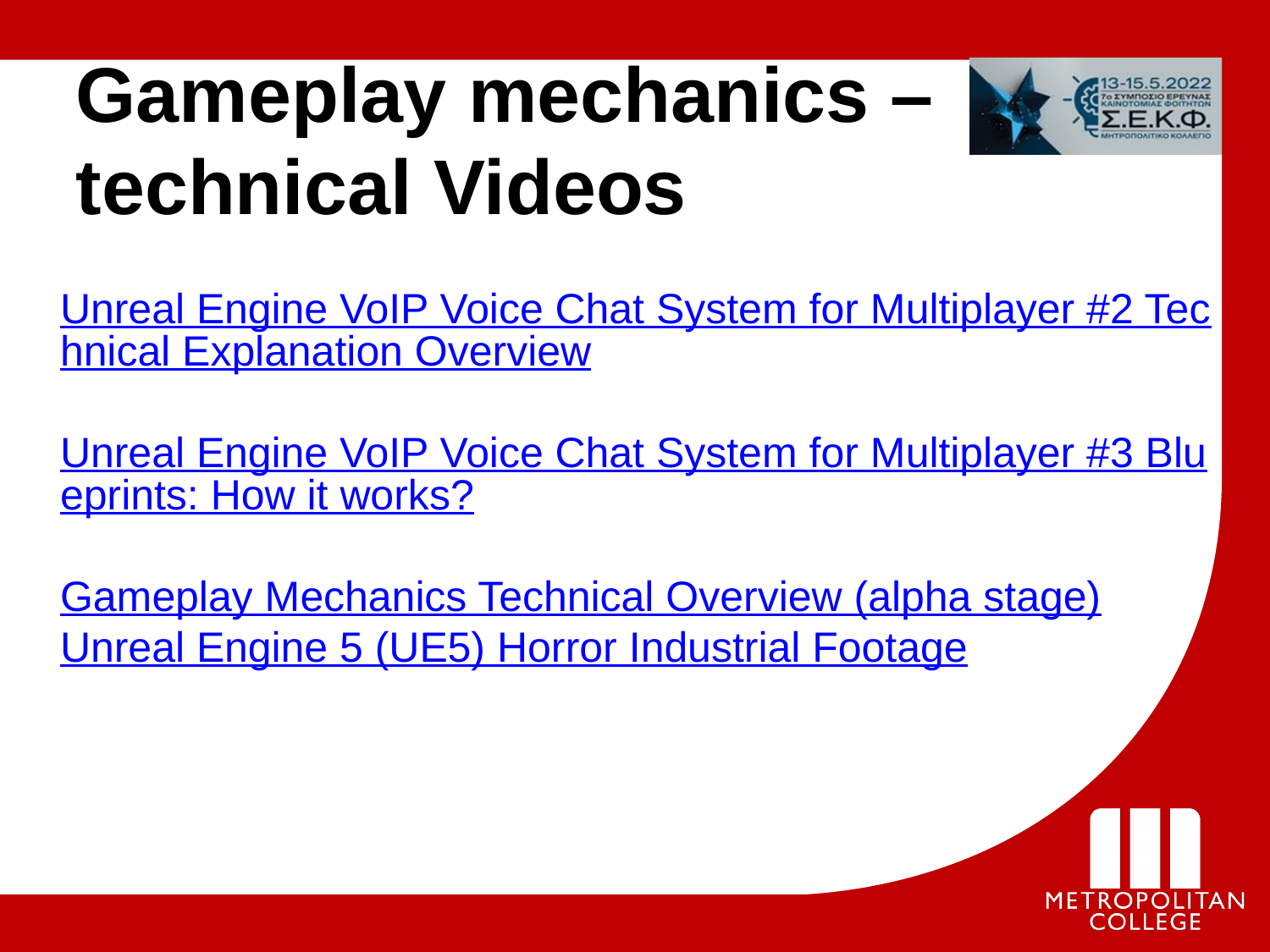

# Gameplay mechanics – technical Videos
Unreal Engine VoIP Voice Chat System for Multiplayer #2 Technical Explanation Overview

Unreal Engine VoIP Voice Chat System for Multiplayer #3 Blueprints: How it works?

Gameplay Mechanics Technical Overview (alpha stage)
Unreal Engine 5 (UE5) Horror Industrial Footage